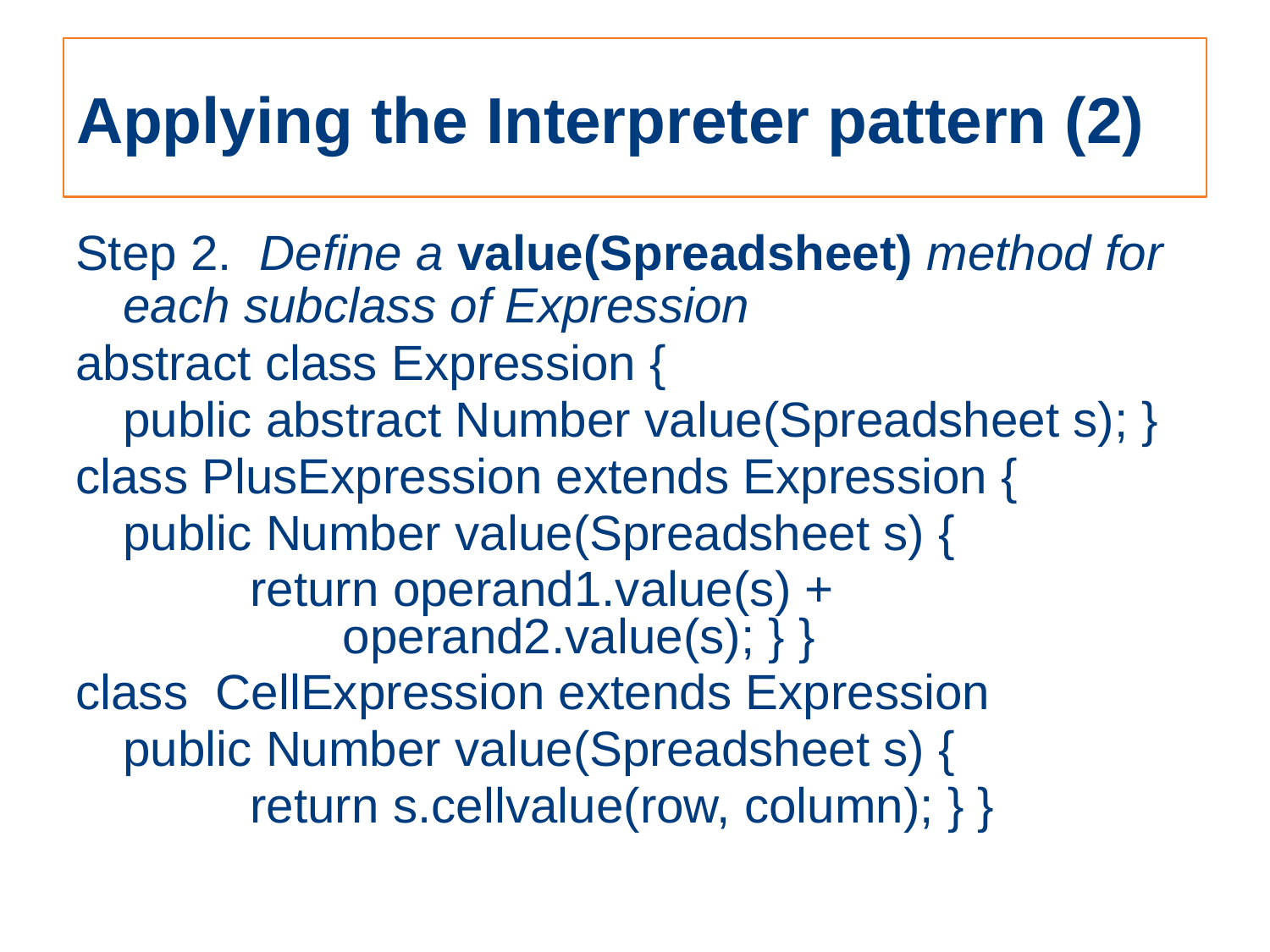

# Applying the Interpreter pattern (2)
Step 2.  Define a value(Spreadsheet) method for each subclass of Expression
abstract class Expression {
	public abstract Number value(Spreadsheet s); }
class PlusExpression extends Expression {
	public Number value(Spreadsheet s) {
		return operand1.value(s) +
                operand2.value(s); } }
class  CellExpression extends Expression
	public Number value(Spreadsheet s) {
		return s.cellvalue(row, column); } }